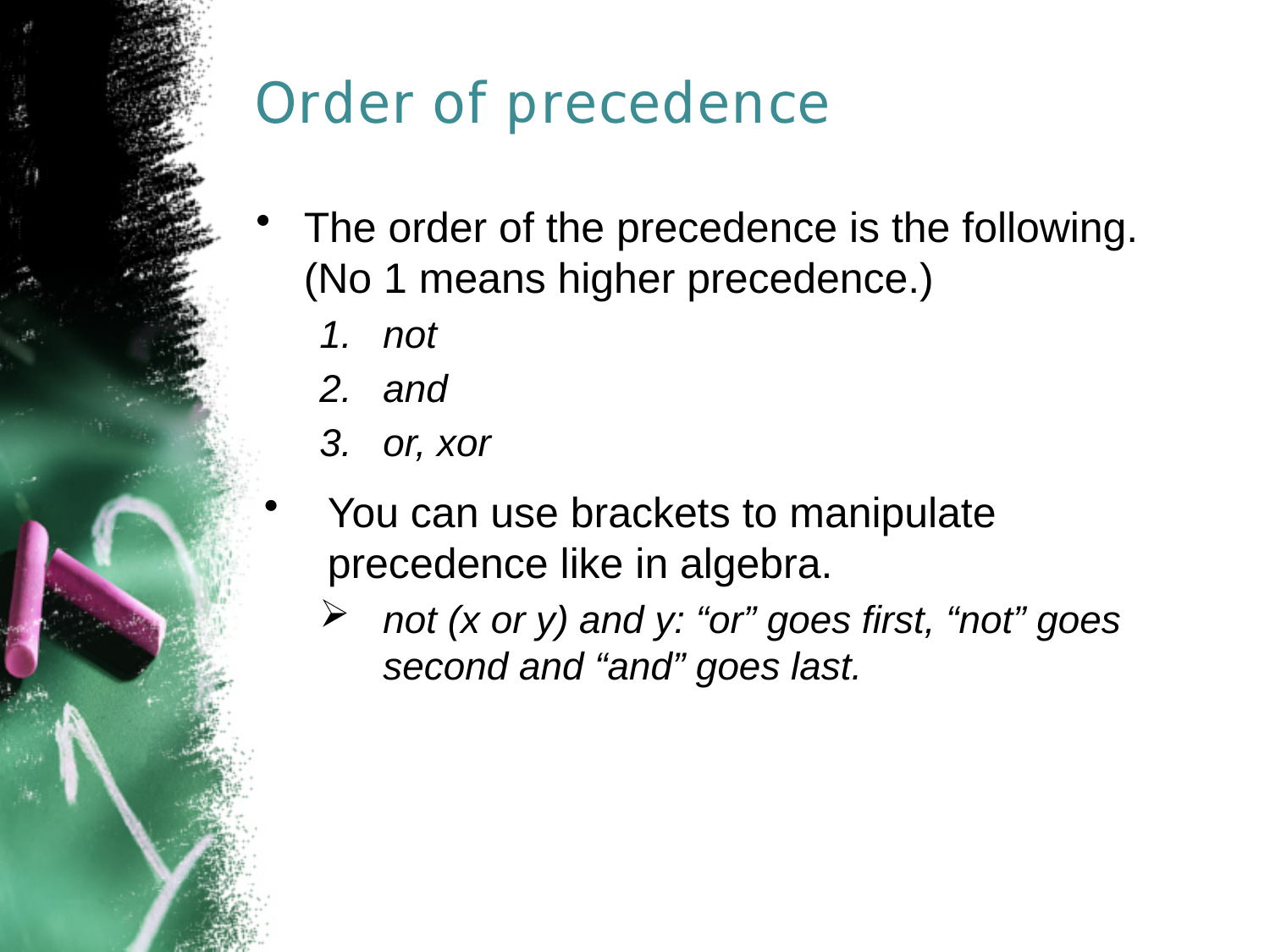

# Order of precedence
The order of the precedence is the following. (No 1 means higher precedence.)
not
and
or, xor
You can use brackets to manipulate precedence like in algebra.
not (x or y) and y: “or” goes first, “not” goes second and “and” goes last.